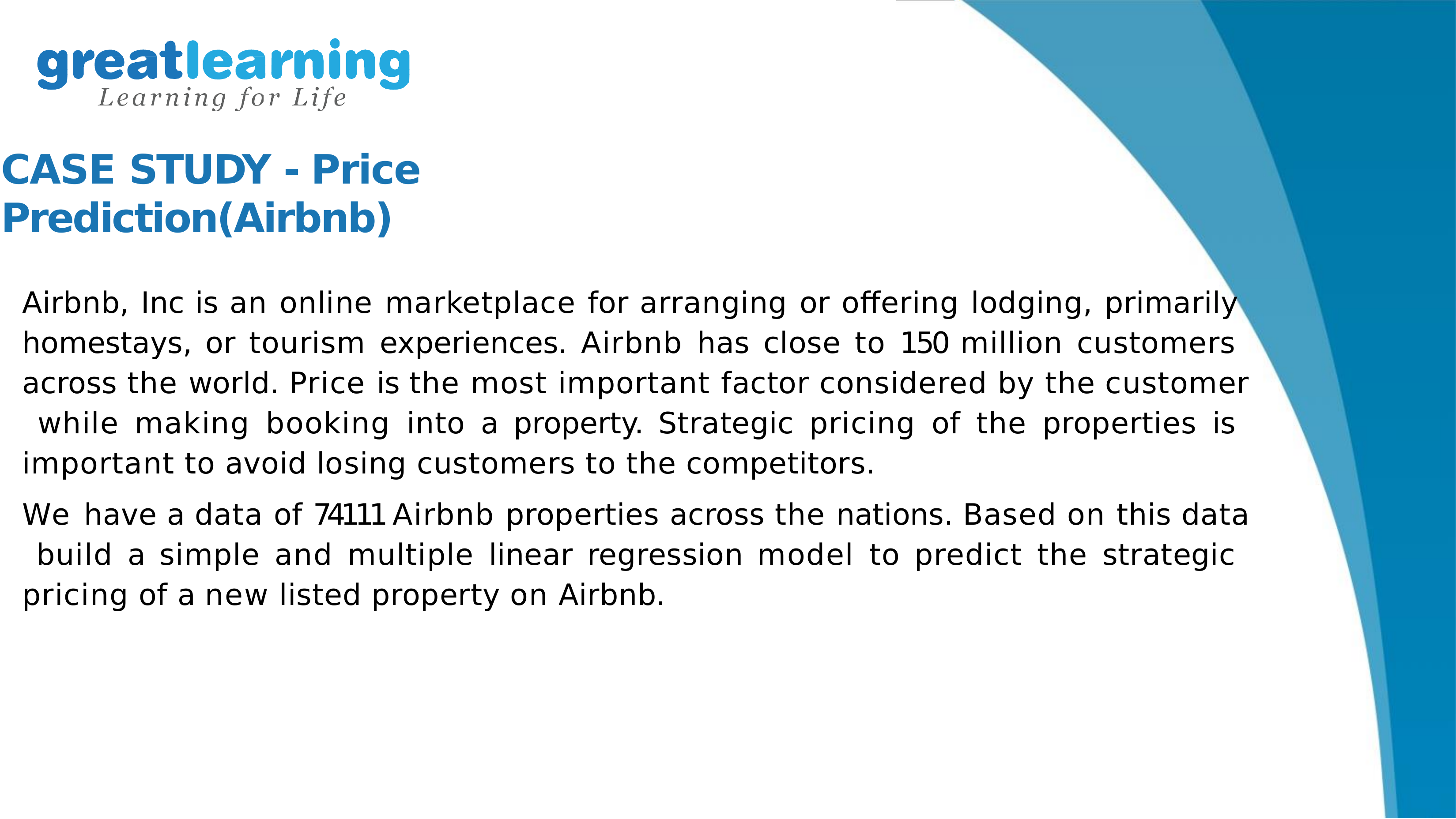

# CASE STUDY - Price Prediction(Airbnb)
Airbnb, Inc is an online marketplace for arranging or offering lodging, primarily  homestays, or tourism experiences. Airbnb has close to 150 million customers  across the world. Price is the most important factor considered by the customer  while making booking into a property. Strategic pricing of the properties is  important to avoid losing customers to the competitors.
We have a data of 74111 Airbnb properties across the nations. Based on this data  build a simple and multiple linear regression model to predict the strategic  pricing of a new listed property on Airbnb.
Proprietary content. ©Great Learning. All Rights Reserved. Unauthorized use or distribution prohibited.